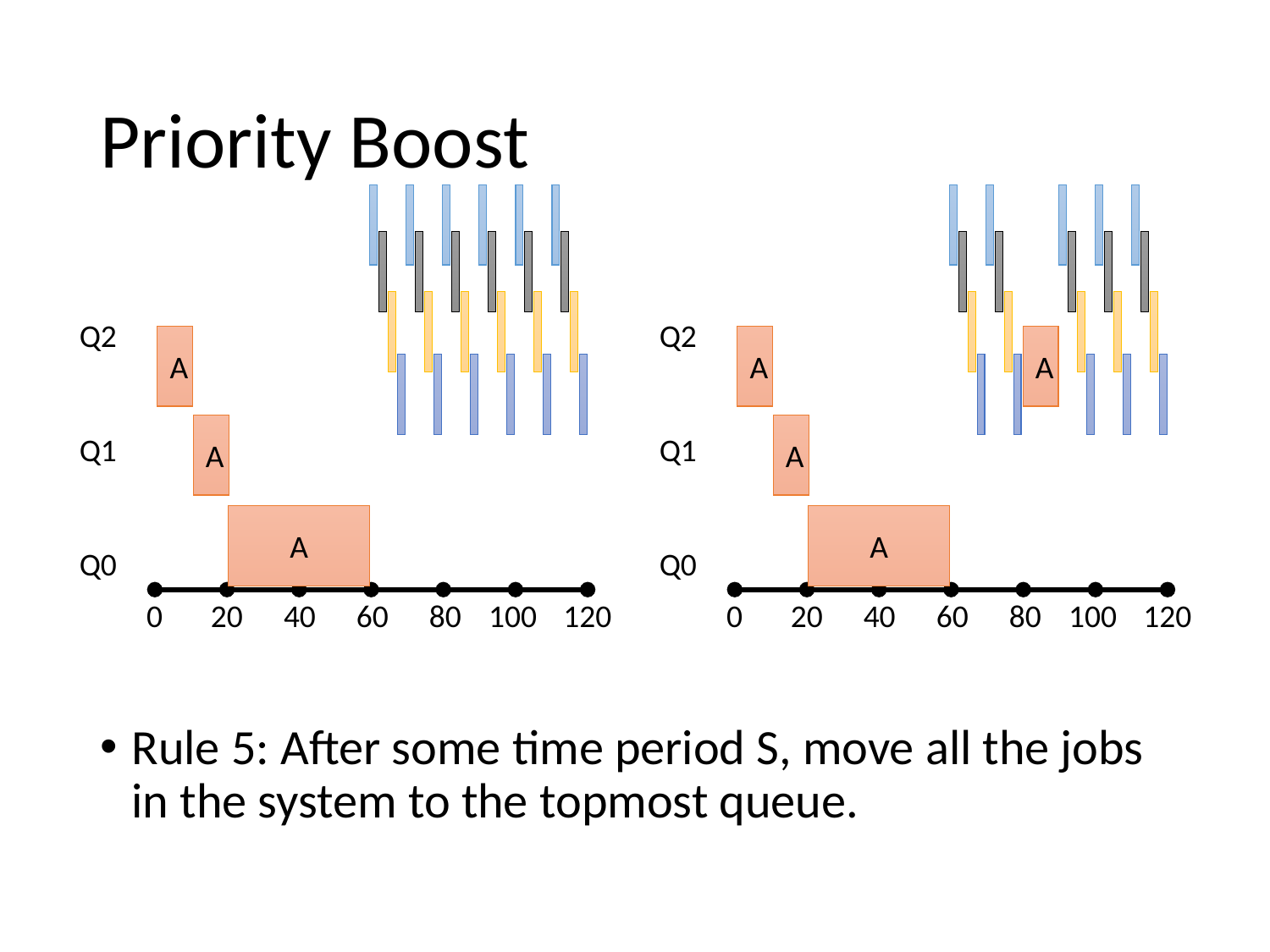

# Priority Boost

Q2

Q1

Q0
Q2

Q1

Q0
A
A
A

A
A
A
A

20
80
0
40
60
100
120

20
80
0
40
60
100
120
Rule 5: After some time period S, move all the jobs in the system to the topmost queue.